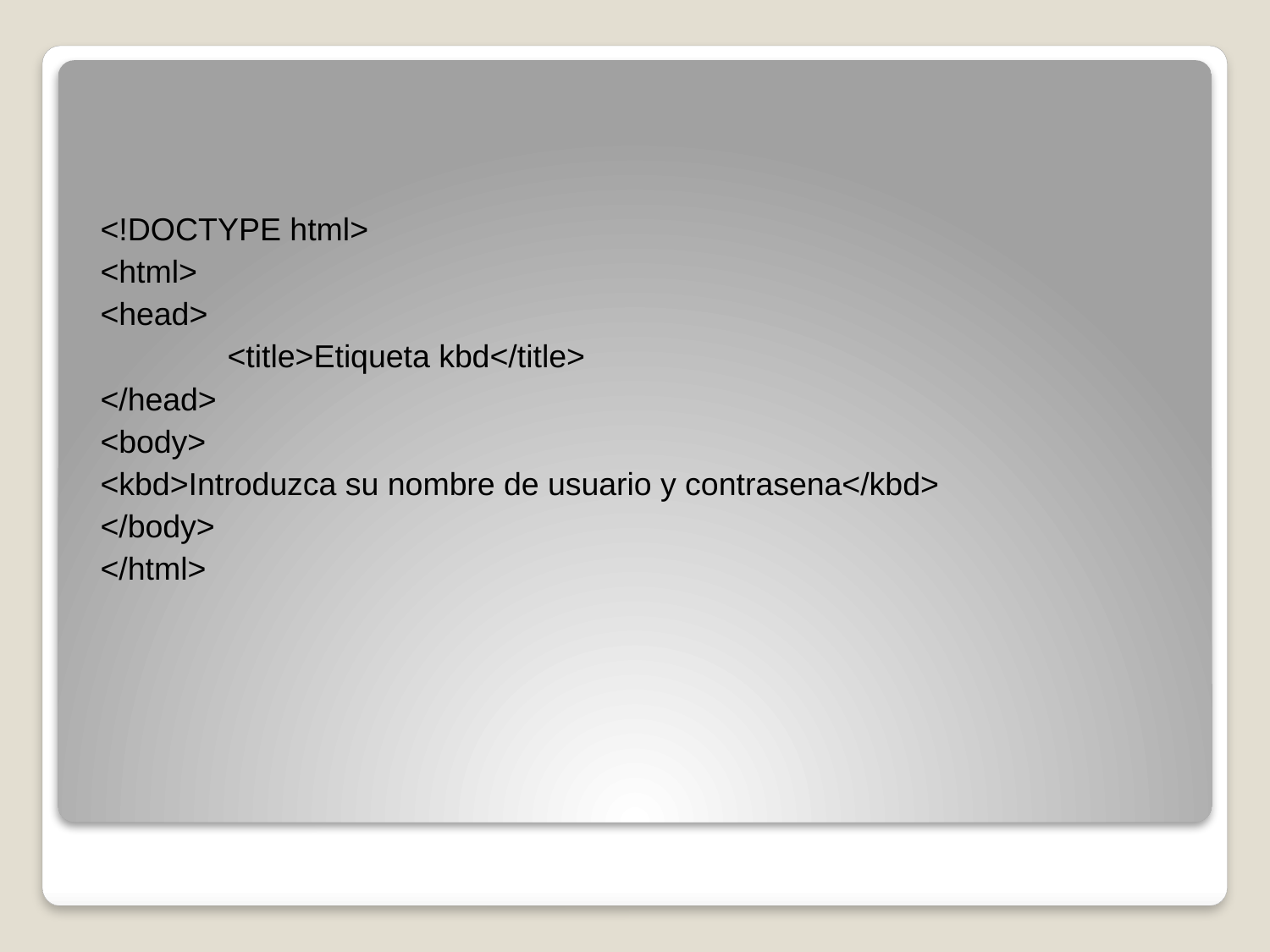

<!DOCTYPE html>
<html>
<head>
	<title>Etiqueta kbd</title>
</head>
<body>
<kbd>Introduzca su nombre de usuario y contrasena</kbd>
</body>
</html>